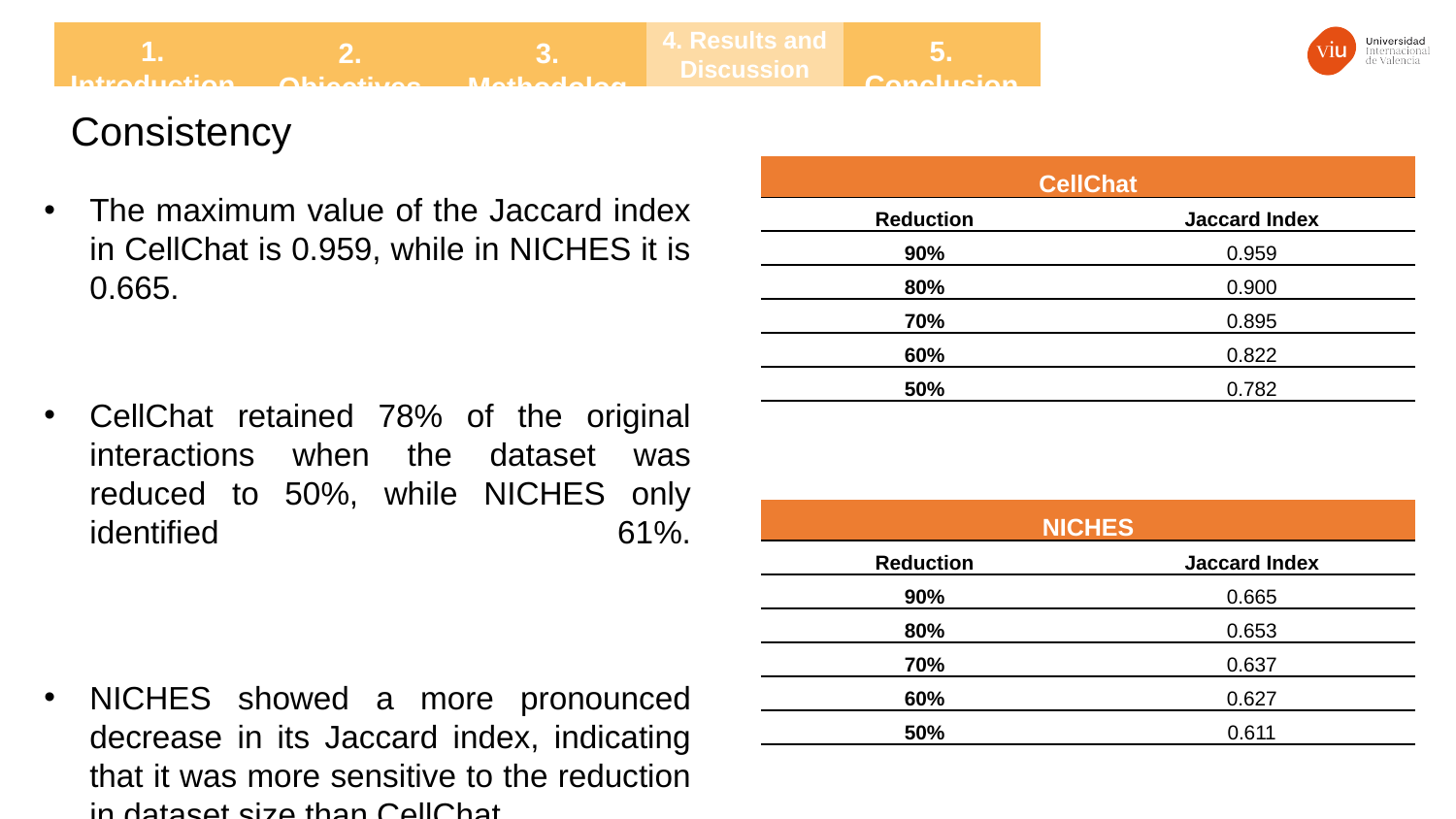

4. Results and Discussion

5. Conclusions
1. Introduction
2. Objectives
3. Methodology
Consistency
| CellChat |  |
| --- | --- |
| Reduction | Jaccard Index |
| 90% | 0.959 |
| 80% | 0.900 |
| 70% | 0.895 |
| 60% | 0.822 |
| 50% | 0.782 |
The maximum value of the Jaccard index in CellChat is 0.959, while in NICHES it is 0.665.
CellChat retained 78% of the original interactions when the dataset was reduced to 50%, while NICHES only identified 61%.
NICHES showed a more pronounced decrease in its Jaccard index, indicating that it was more sensitive to the reduction in dataset size than CellChat.
| NICHES |  |
| --- | --- |
| Reduction | Jaccard Index |
| 90% | 0.665 |
| 80% | 0.653 |
| 70% | 0.637 |
| 60% | 0.627 |
| 50% | 0.611 |